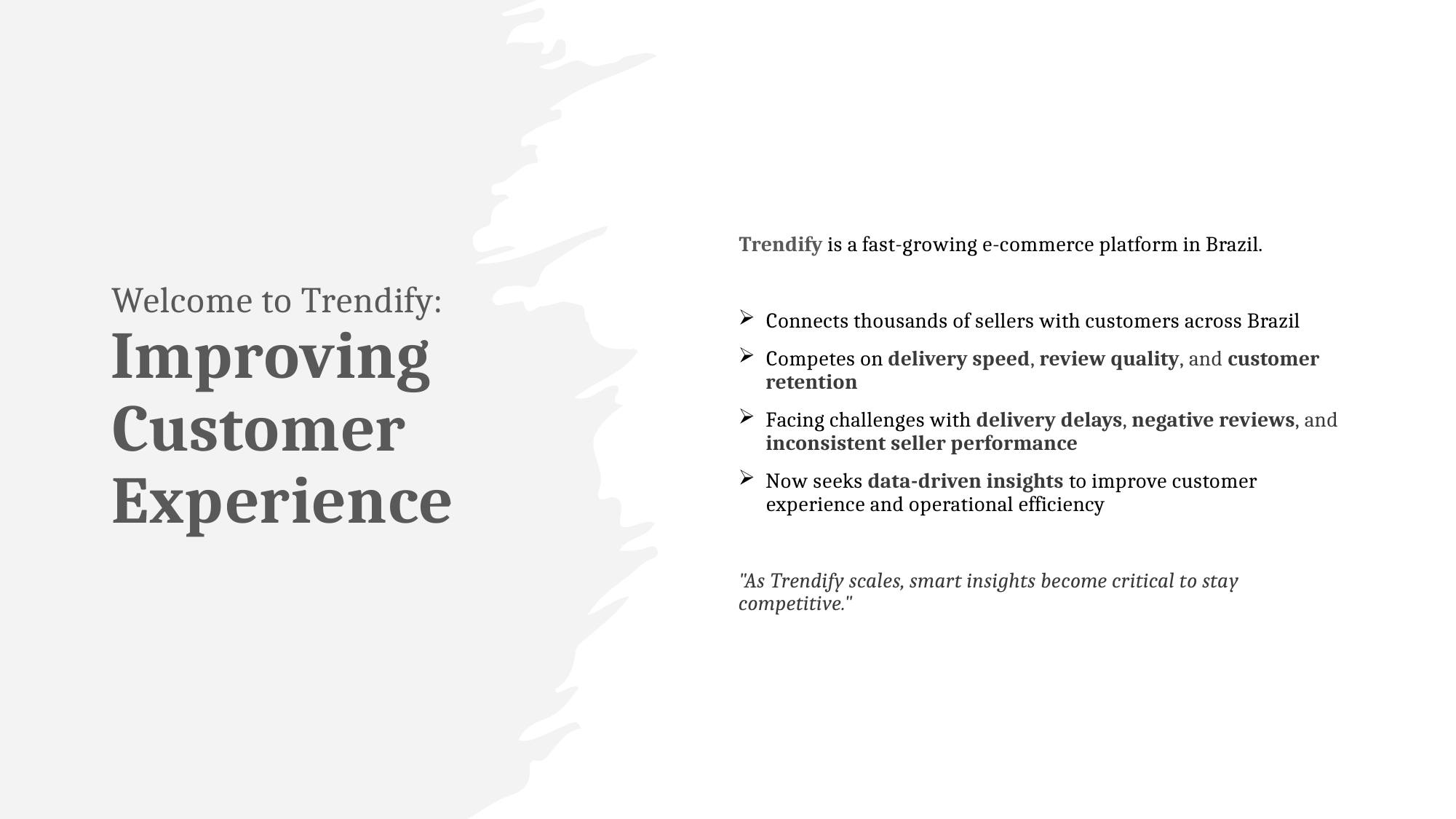

# Welcome to Trendify: Improving Customer Experience
Trendify is a fast-growing e-commerce platform in Brazil.

Connects thousands of sellers with customers across Brazil
Competes on delivery speed, review quality, and customer retention
Facing challenges with delivery delays, negative reviews, and inconsistent seller performance
Now seeks data-driven insights to improve customer experience and operational efficiency

"As Trendify scales, smart insights become critical to stay competitive."